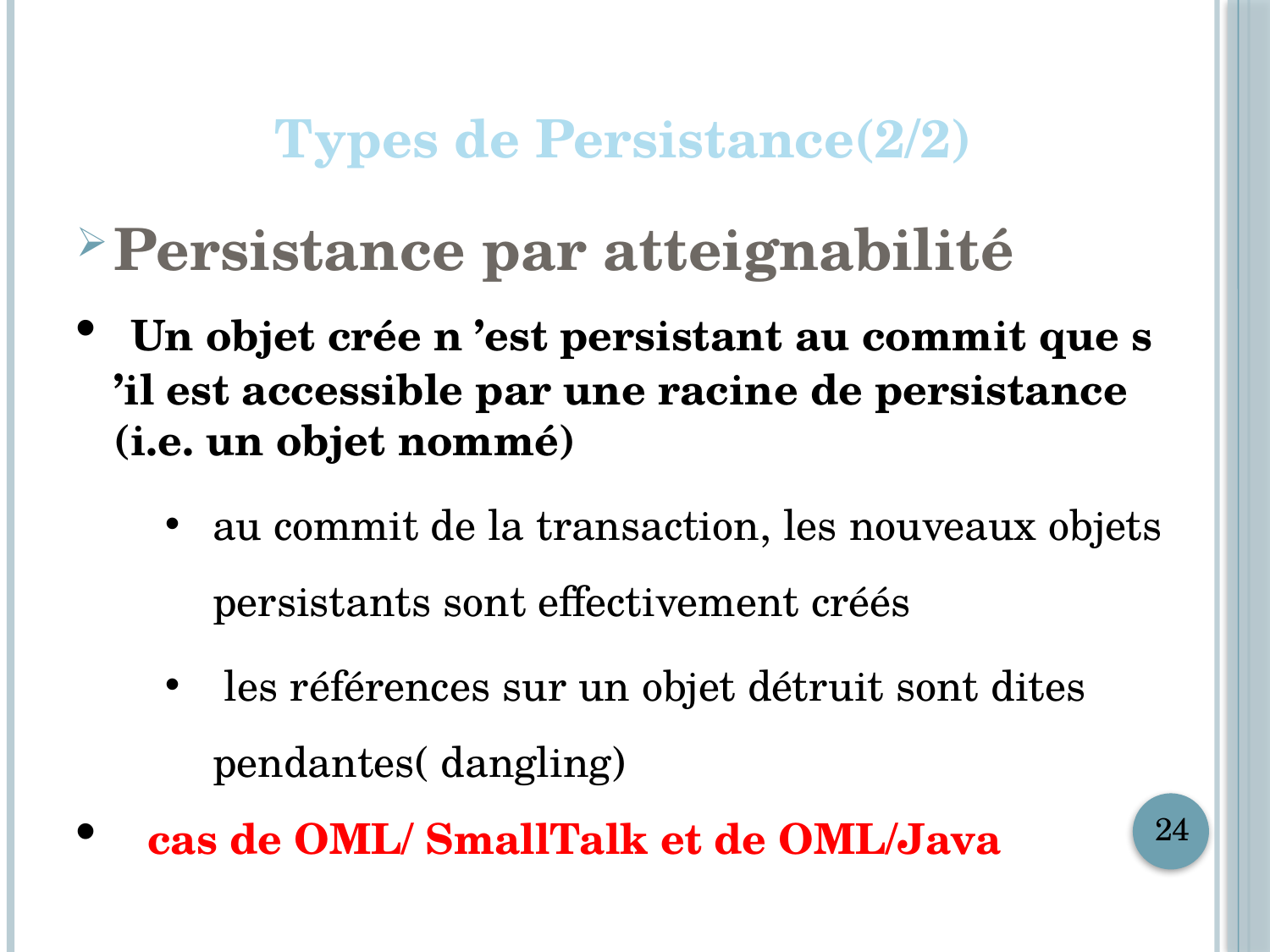

# Types de Persistance(2/2)
Persistance par atteignabilité
 Un objet crée n ’est persistant au commit que s ’il est accessible par une racine de persistance (i.e. un objet nommé)
au commit de la transaction, les nouveaux objets persistants sont effectivement créés
 les références sur un objet détruit sont dites pendantes( dangling)
  cas de OML/ SmallTalk et de OML/Java
24
24